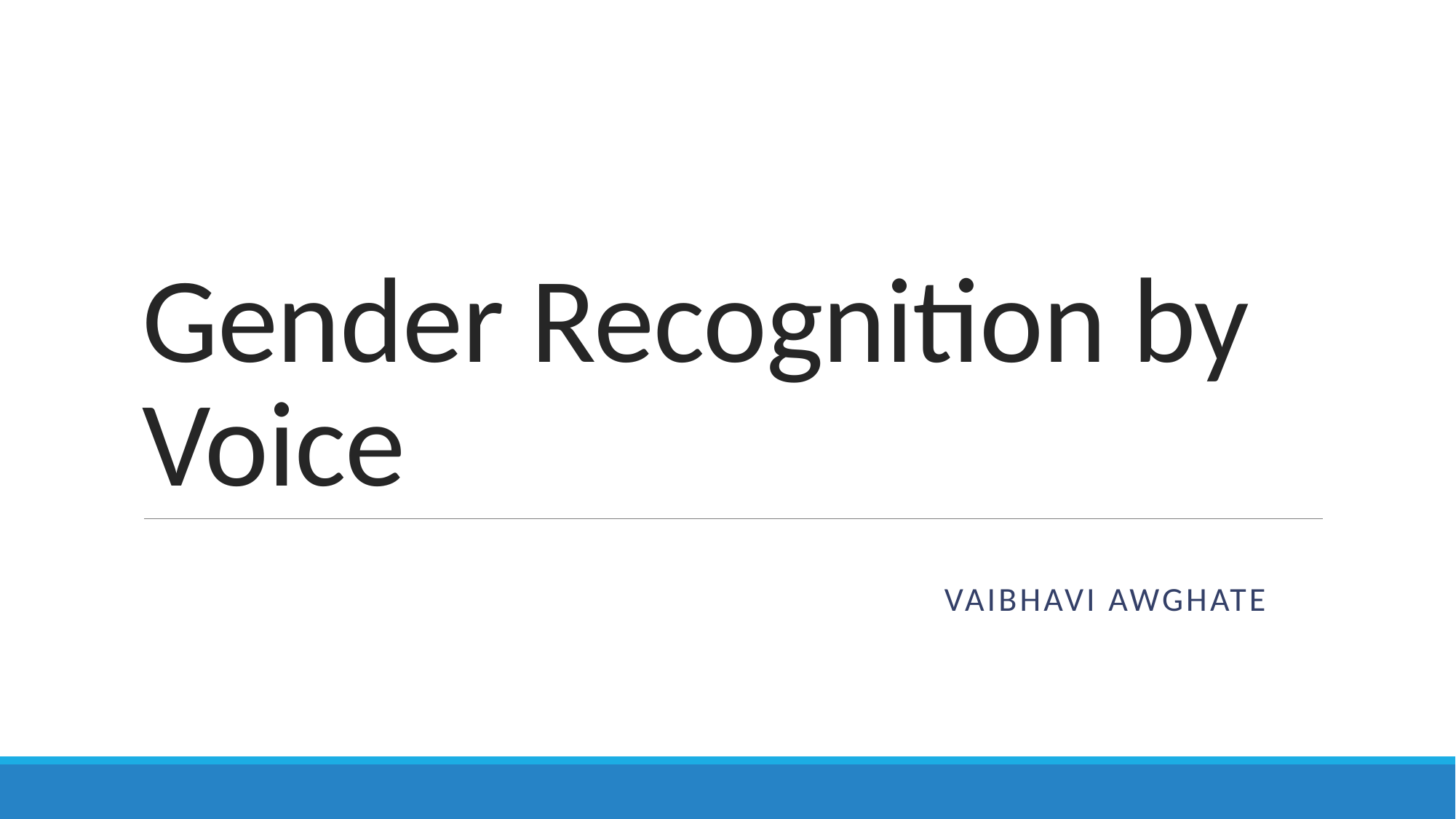

# Gender Recognition by Voice

								Vaibhavi Awghate